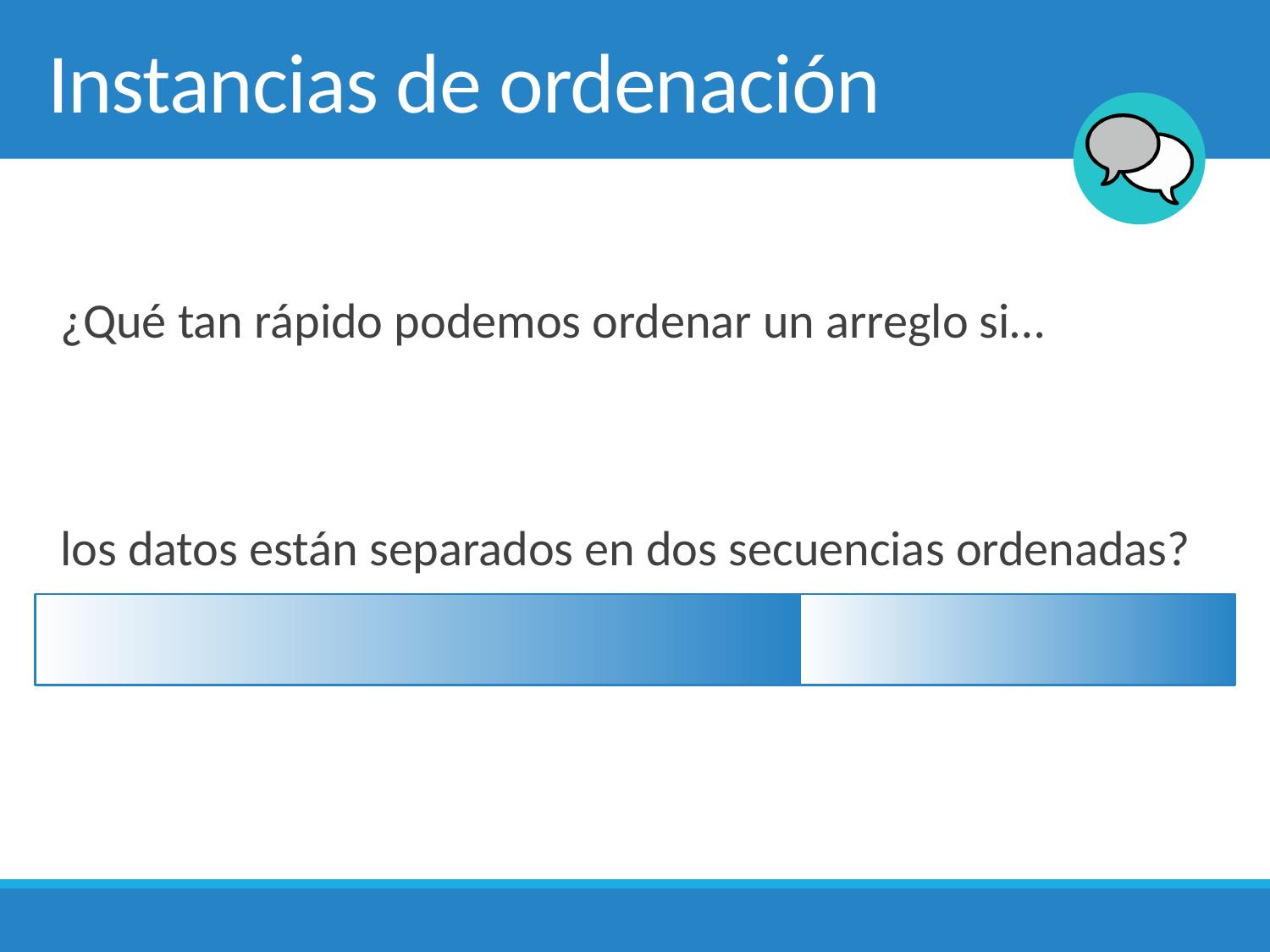

# Instancias de ordenación
¿Qué tan rápido podemos ordenar un arreglo si…

los datos están separados en dos secuencias ordenadas?